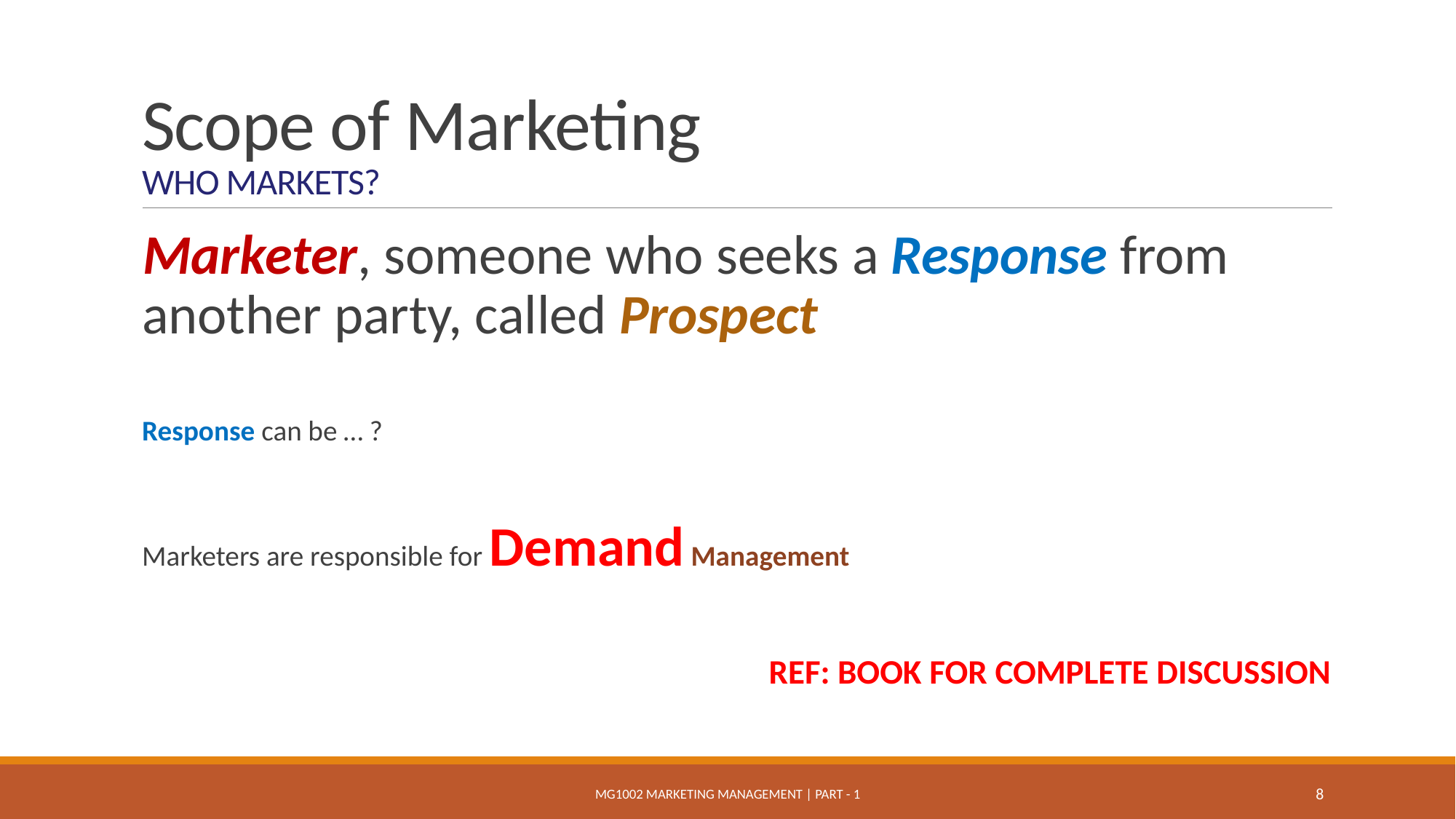

# Scope of Marketing WHO MARKETS?
Marketer, someone who seeks a Response from another party, called Prospect

Response can be … ?

Marketers are responsible for Demand Management

REF: BOOK FOR COMPLETE DISCUSSION

MG1002 Marketing Management | Part - 1
8